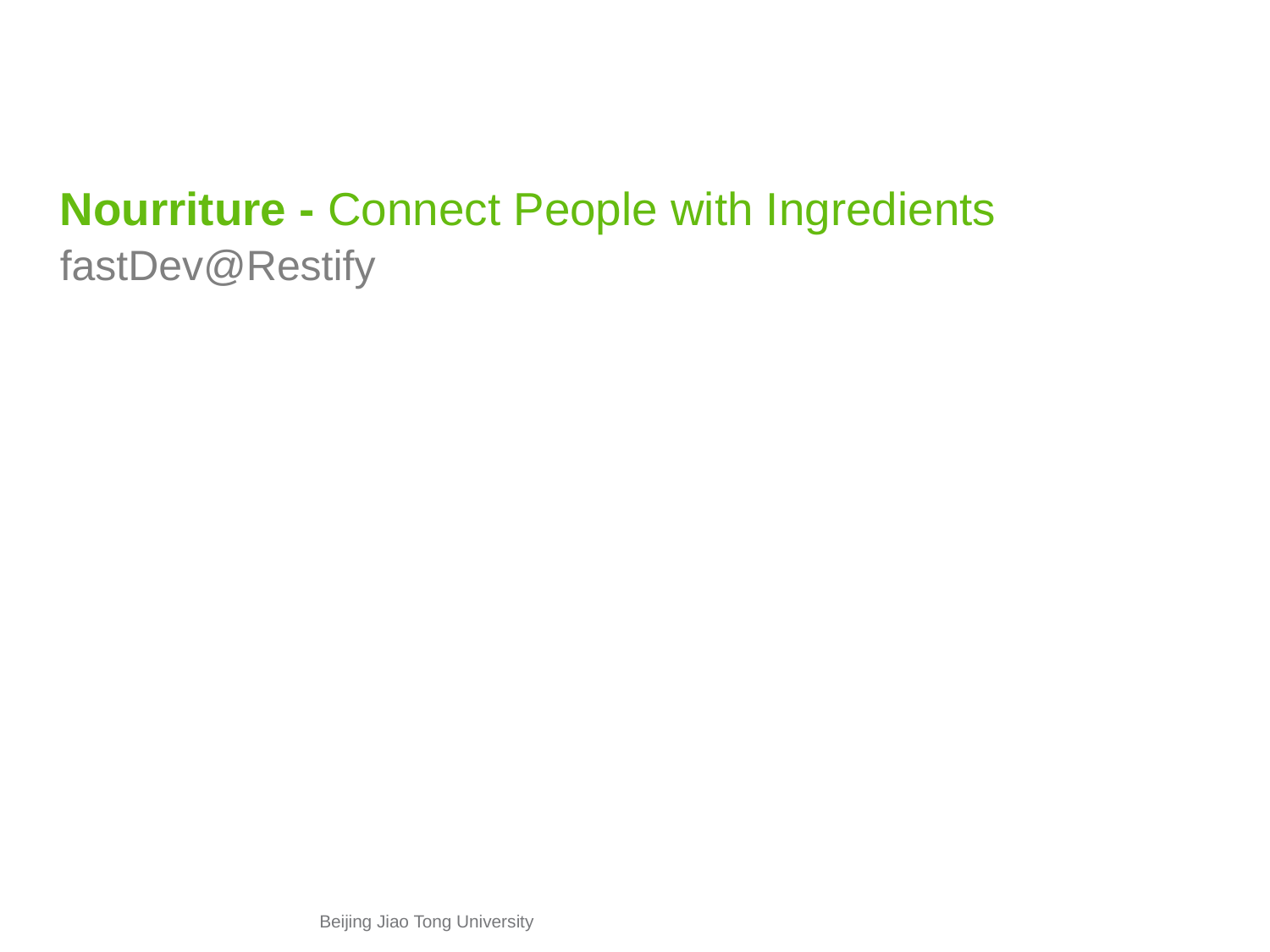

# Nourriture - Connect People with Ingredients
fastDev@Restify
Beijing Jiao Tong University